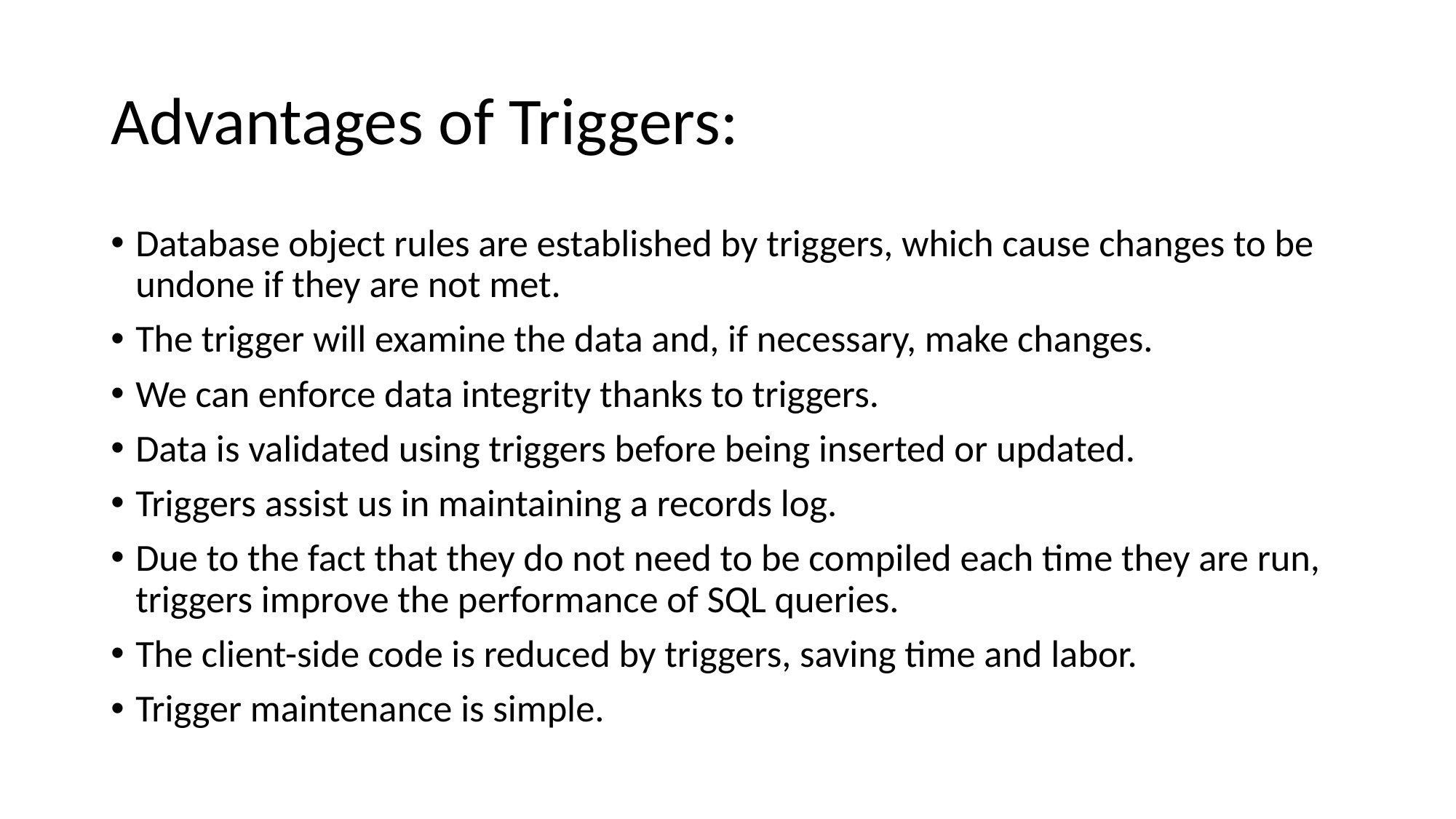

# Advantages of Triggers:
Database object rules are established by triggers, which cause changes to be undone if they are not met.
The trigger will examine the data and, if necessary, make changes.
We can enforce data integrity thanks to triggers.
Data is validated using triggers before being inserted or updated.
Triggers assist us in maintaining a records log.
Due to the fact that they do not need to be compiled each time they are run, triggers improve the performance of SQL queries.
The client-side code is reduced by triggers, saving time and labor.
Trigger maintenance is simple.